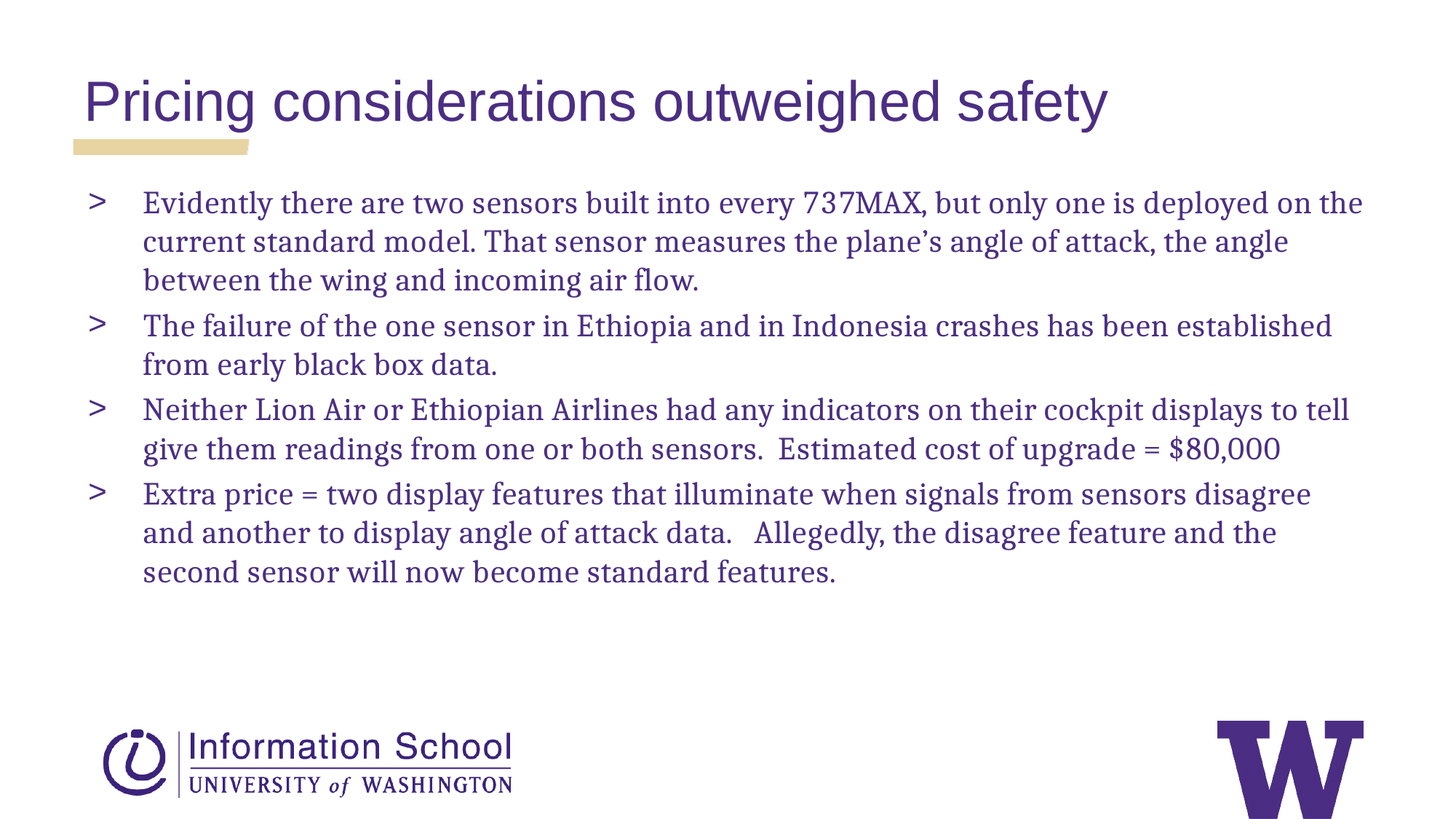

Pricing considerations outweighed safety
Evidently there are two sensors built into every 737MAX, but only one is deployed on the current standard model. That sensor measures the plane’s angle of attack, the angle between the wing and incoming air flow.
The failure of the one sensor in Ethiopia and in Indonesia crashes has been established from early black box data.
Neither Lion Air or Ethiopian Airlines had any indicators on their cockpit displays to tell give them readings from one or both sensors.  Estimated cost of upgrade = $80,000
Extra price = two display features that illuminate when signals from sensors disagree and another to display angle of attack data.   Allegedly, the disagree feature and the second sensor will now become standard features.